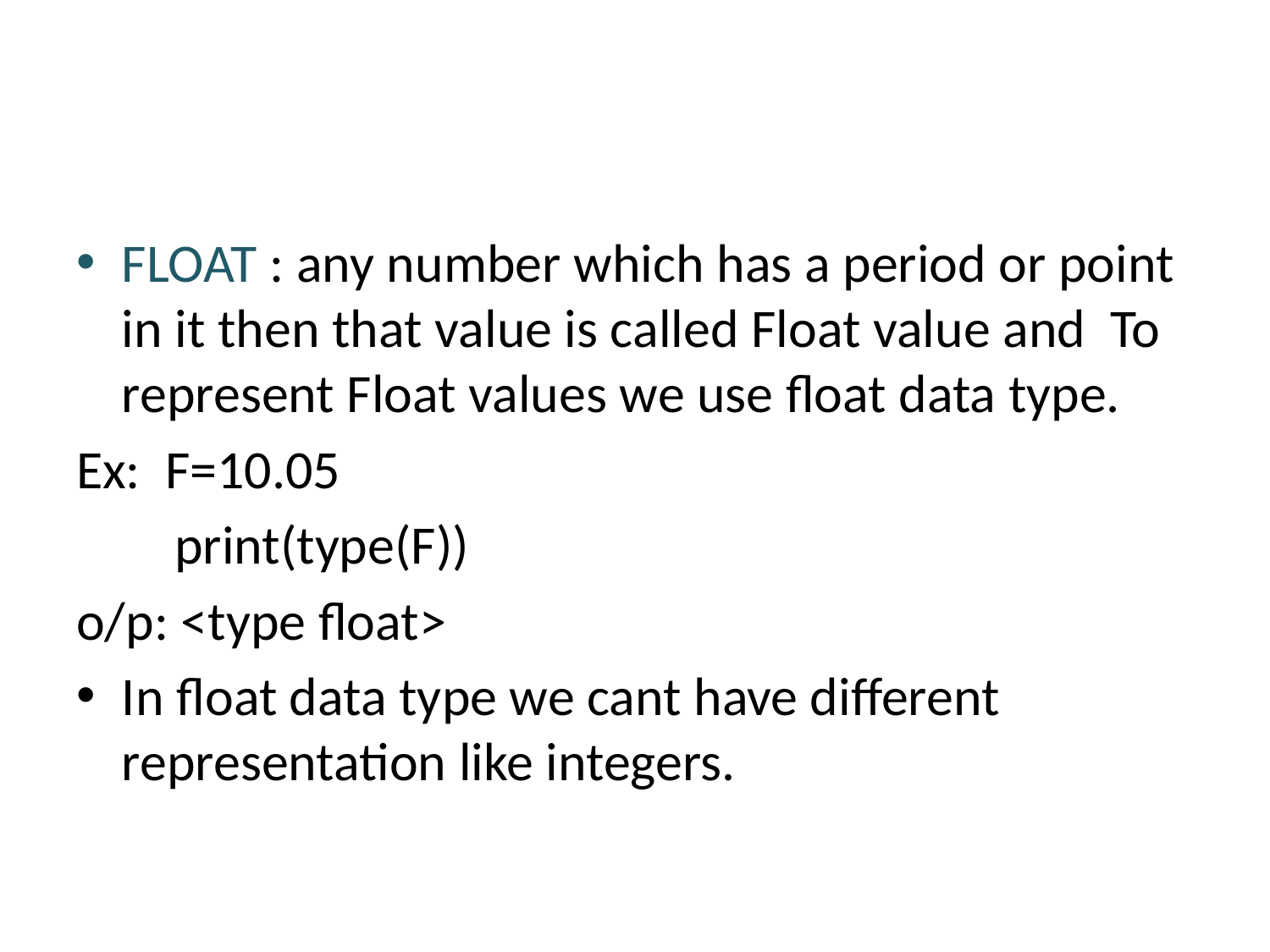

#
FLOAT : any number which has a period or point in it then that value is called Float value and  To represent Float values we use float data type.
Ex:  F=10.05
        print(type(F))
o/p: <type float>
In float data type we cant have different representation like integers.